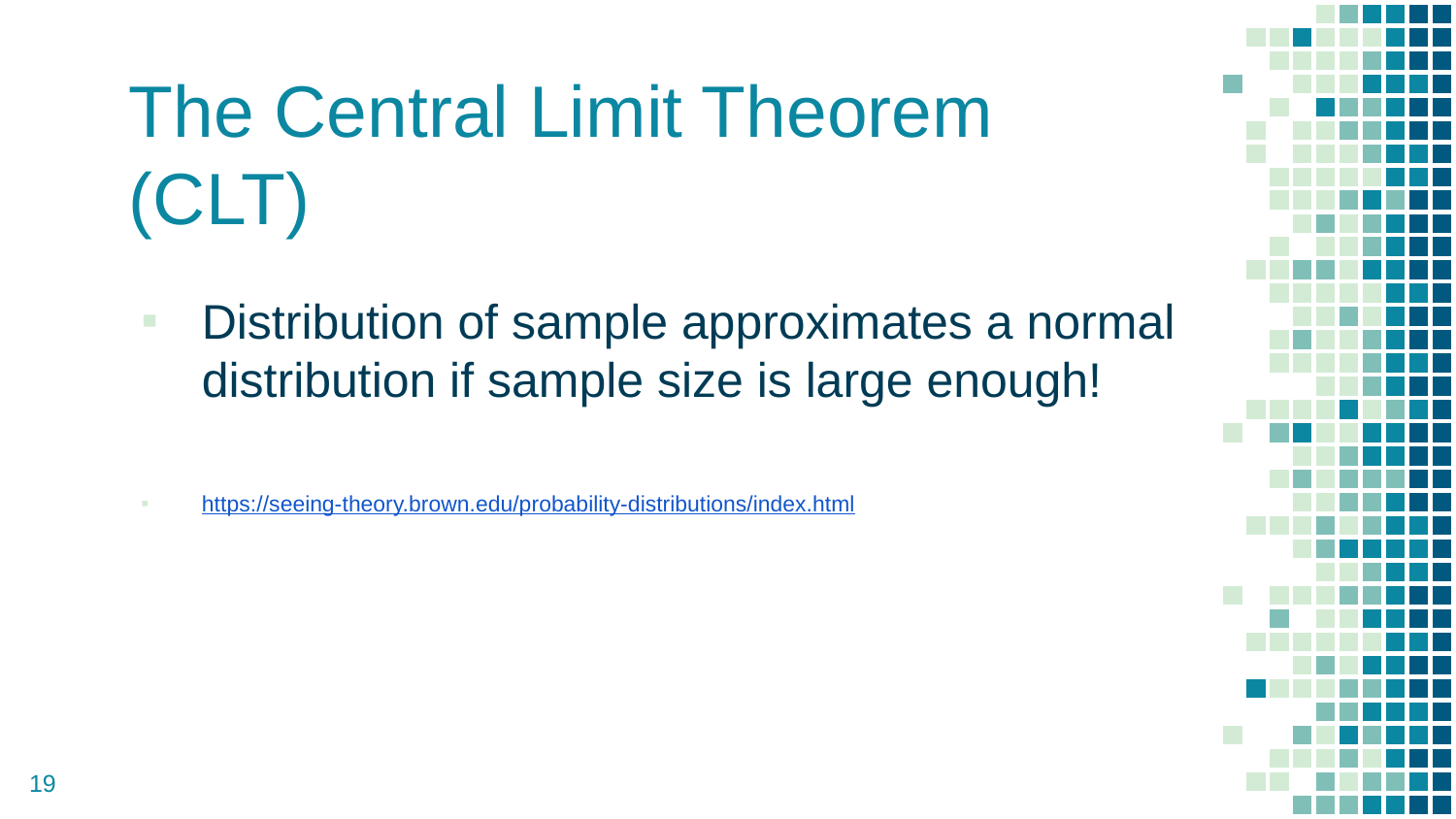

# The Central Limit Theorem (CLT)
Distribution of sample approximates a normal distribution if sample size is large enough!

https://seeing-theory.brown.edu/probability-distributions/index.html
19